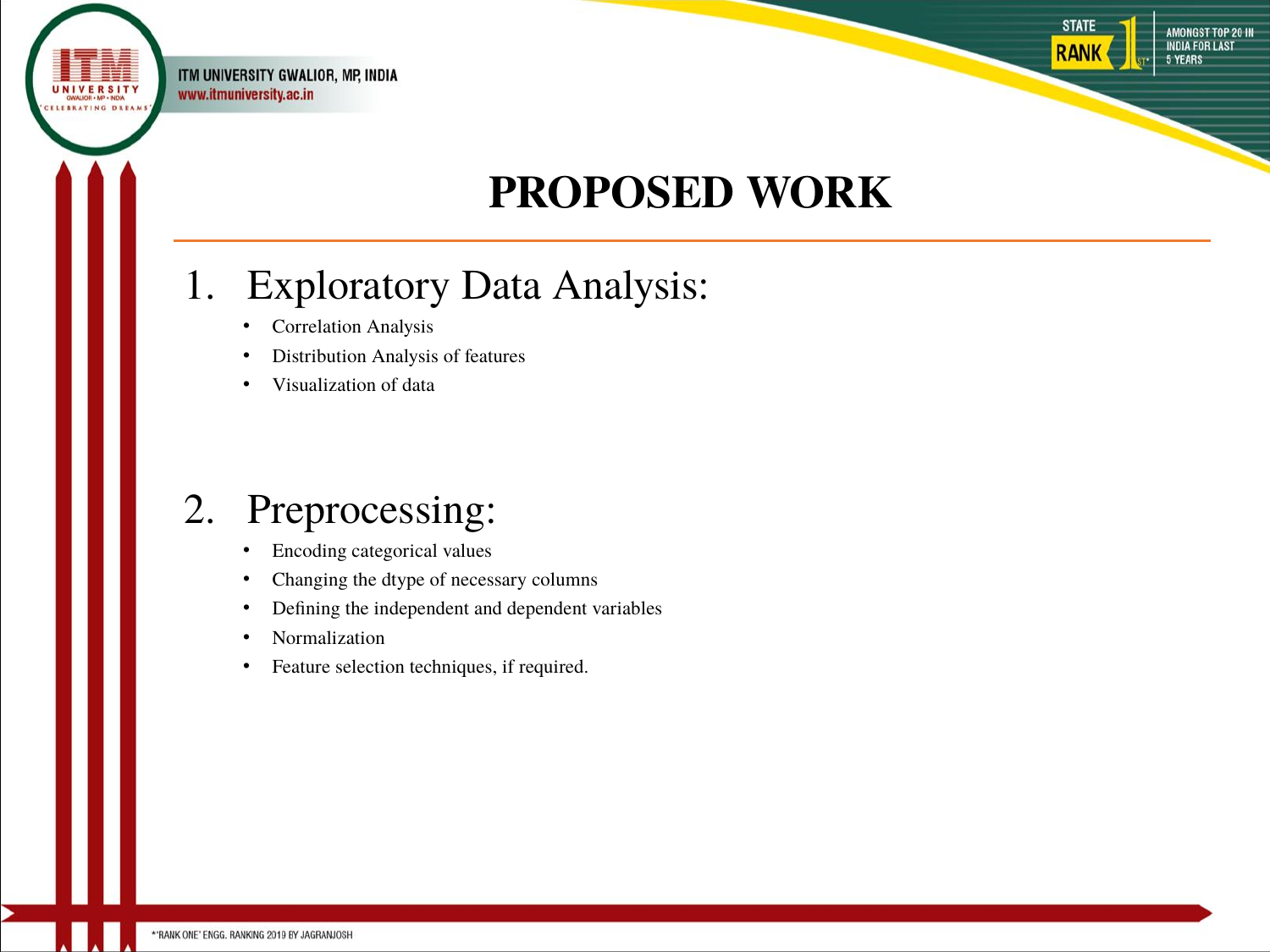

# PROPOSED WORK
Exploratory Data Analysis:
Correlation Analysis
Distribution Analysis of features
Visualization of data

Preprocessing:
Encoding categorical values
Changing the dtype of necessary columns
Defining the independent and dependent variables
Normalization
Feature selection techniques, if required.